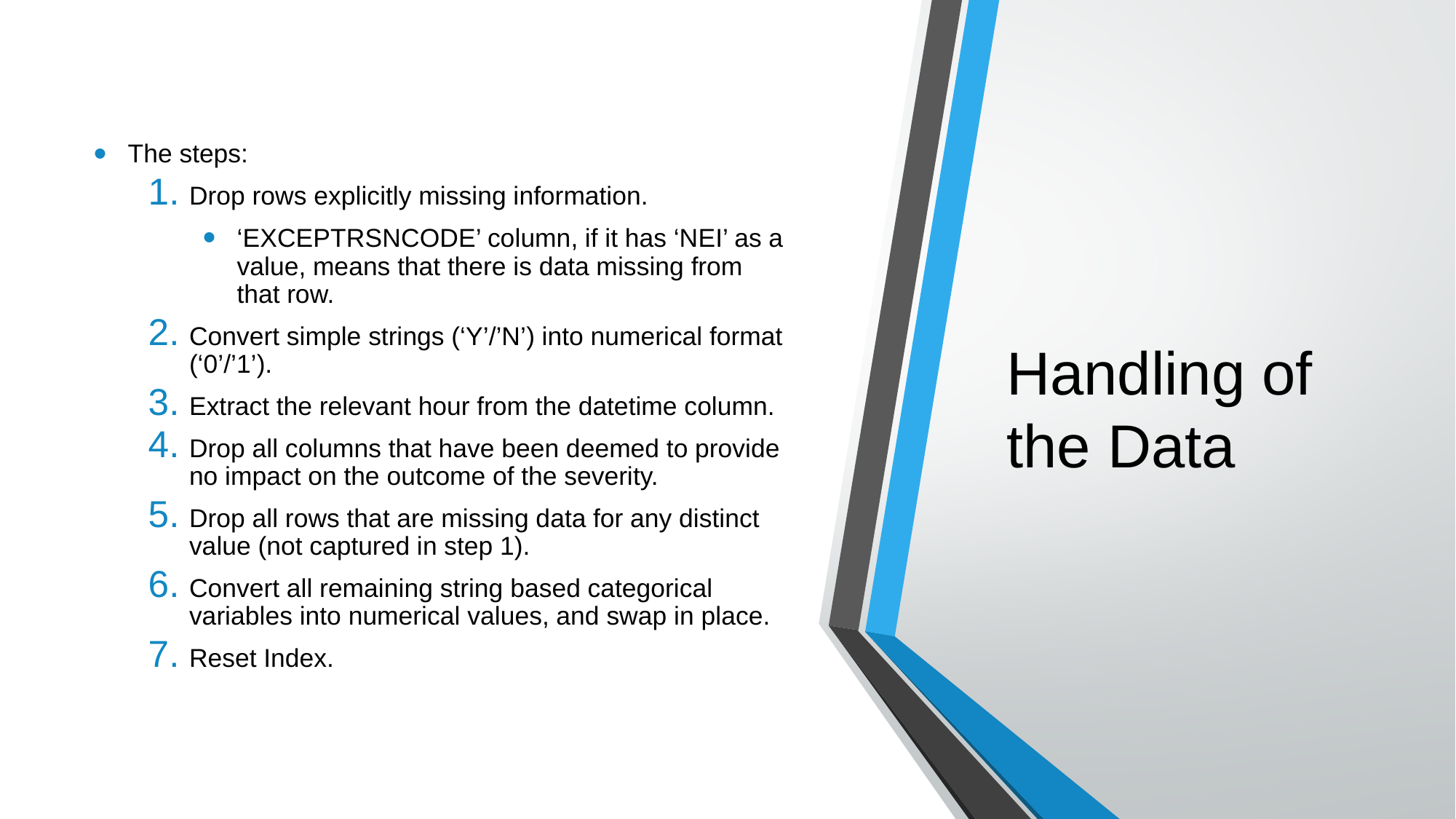

The steps:
Drop rows explicitly missing information.
‘EXCEPTRSNCODE’ column, if it has ‘NEI’ as a value, means that there is data missing from that row.
Convert simple strings (‘Y’/’N’) into numerical format (‘0’/’1’).
Extract the relevant hour from the datetime column.
Drop all columns that have been deemed to provide no impact on the outcome of the severity.
Drop all rows that are missing data for any distinct value (not captured in step 1).
Convert all remaining string based categorical variables into numerical values, and swap in place.
Reset Index.
# Handling of the Data